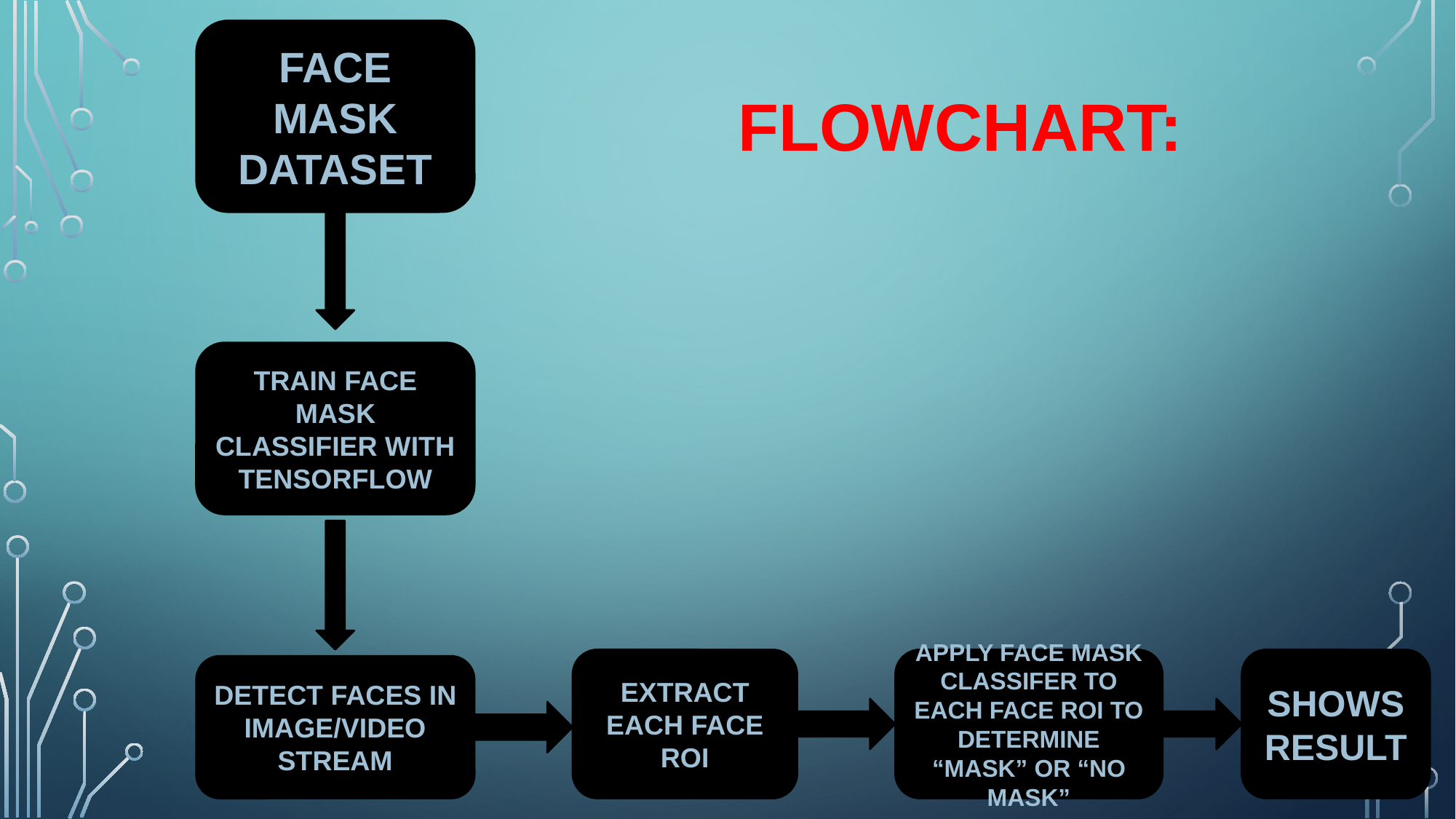

FACE MASK DATASET
FLOWCHART:

TRAIN FACE MASK CLASSIFIER WITH TENSORFLOW

EXTRACT EACH FACE ROI
APPLY FACE MASK CLASSIFER TO EACH FACE ROI TO DETERMINE “MASK” OR “NO MASK”
SHOWS RESULT
DETECT FACES IN IMAGE/VIDEO STREAM